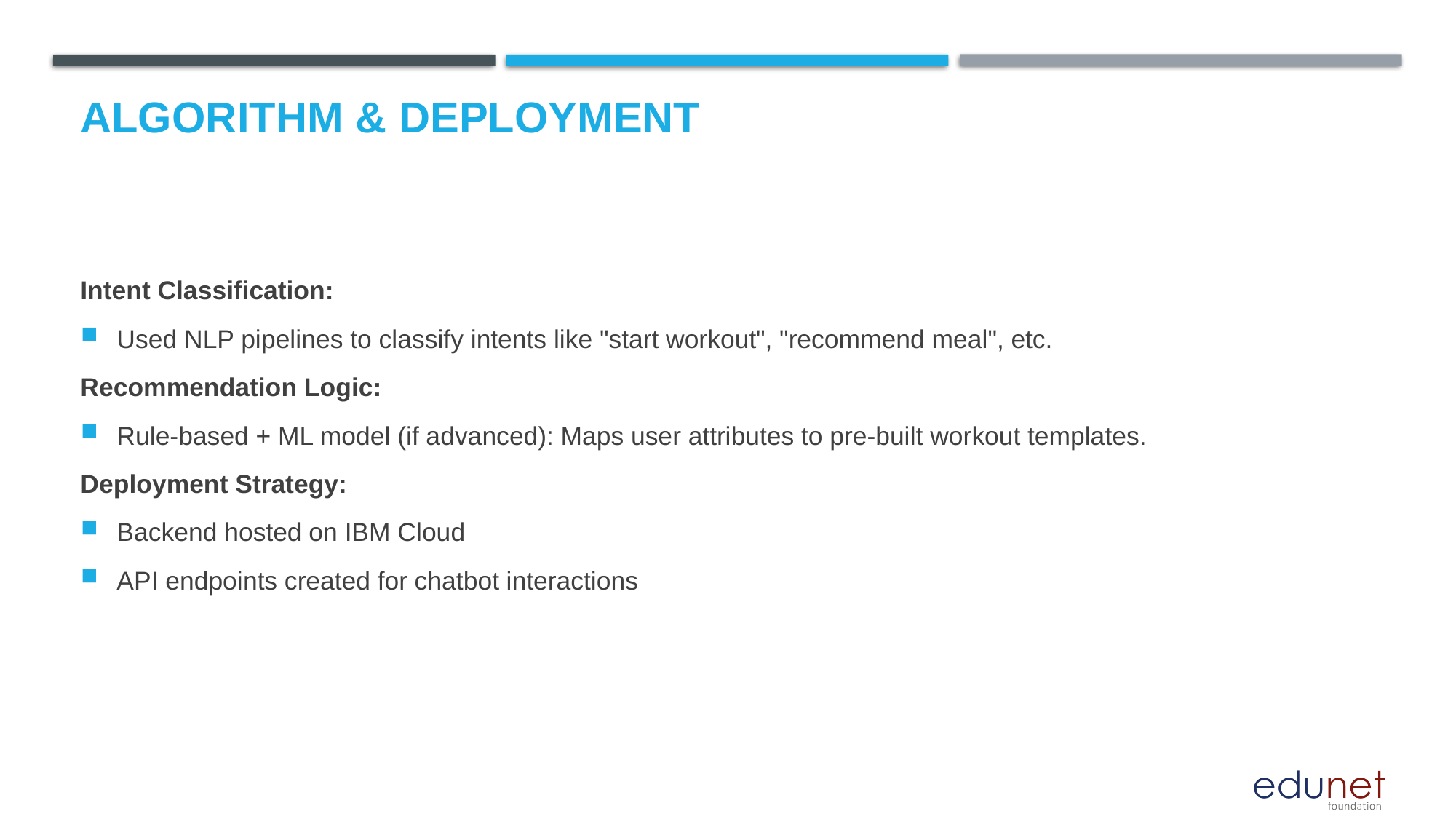

# Algorithm & Deployment

Intent Classification:
Used NLP pipelines to classify intents like "start workout", "recommend meal", etc.
Recommendation Logic:
Rule-based + ML model (if advanced): Maps user attributes to pre-built workout templates.
Deployment Strategy:
Backend hosted on IBM Cloud
API endpoints created for chatbot interactions